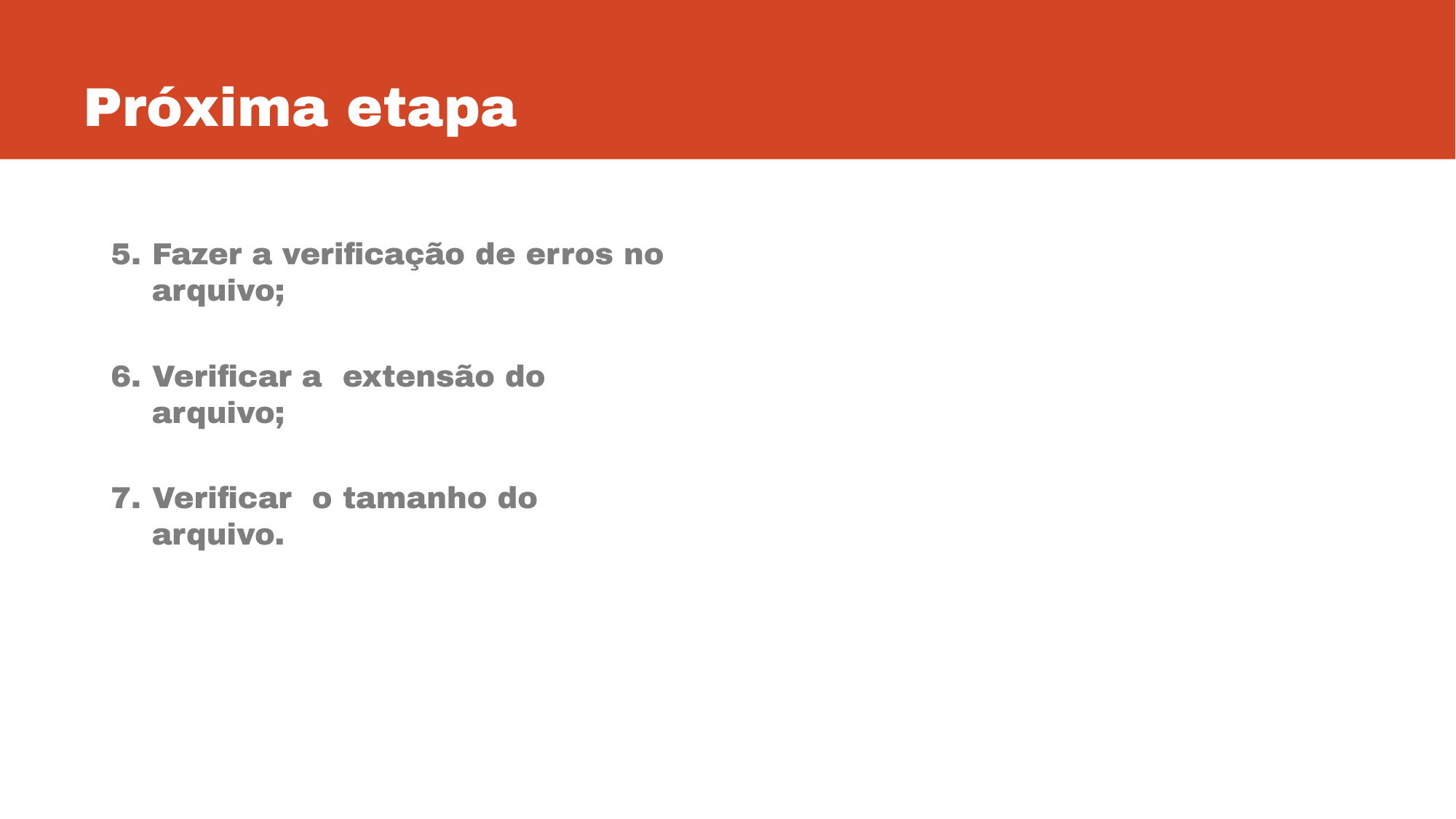

# Próxima etapa
Fazer a verificação de erros no arquivo;

Verificar a  extensão do arquivo;

Verificar  o tamanho do arquivo.